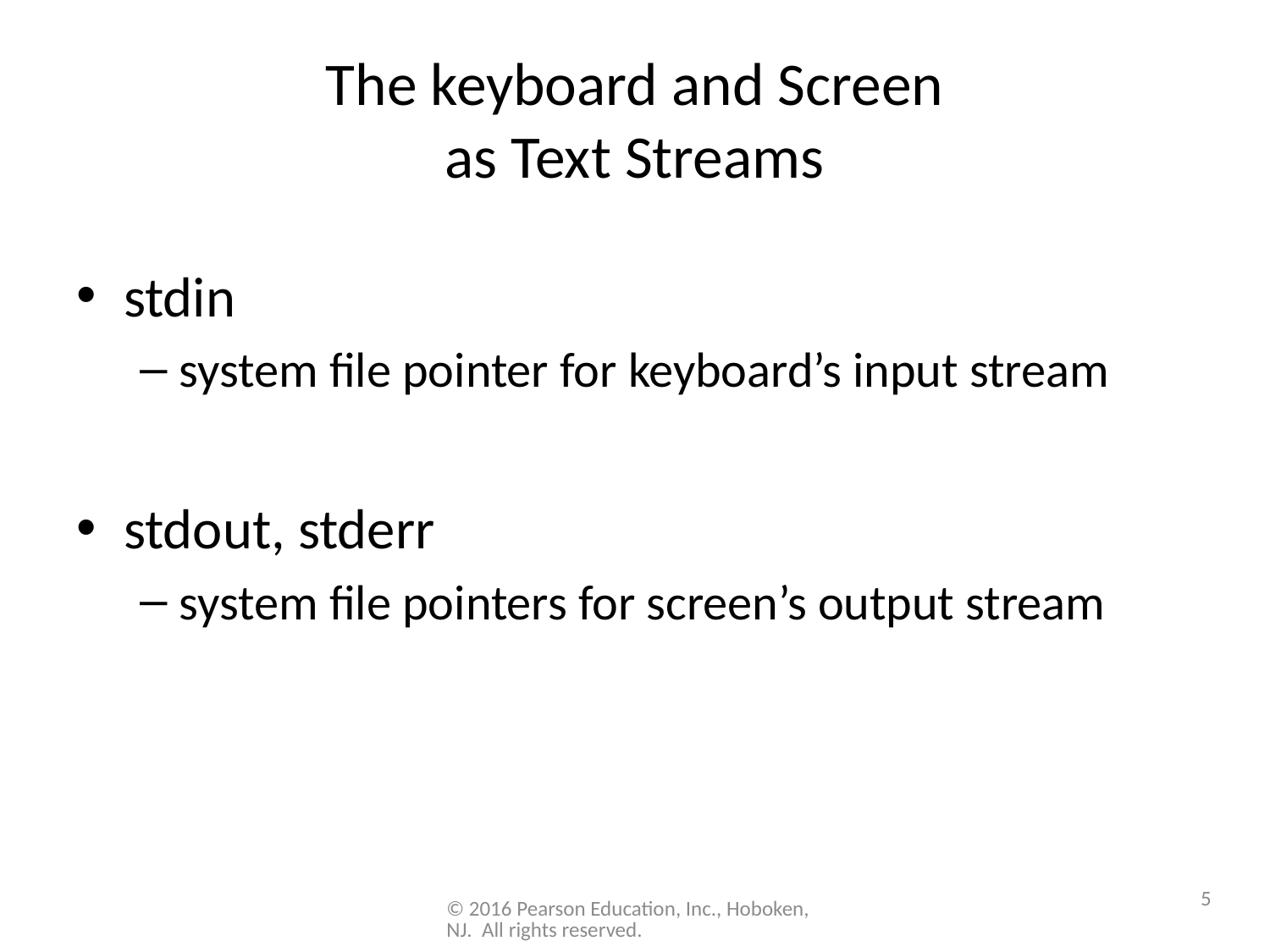

# The keyboard and Screen as Text Streams
stdin
system file pointer for keyboard’s input stream

stdout, stderr
system file pointers for screen’s output stream
5
© 2016 Pearson Education, Inc., Hoboken, NJ.  All rights reserved.